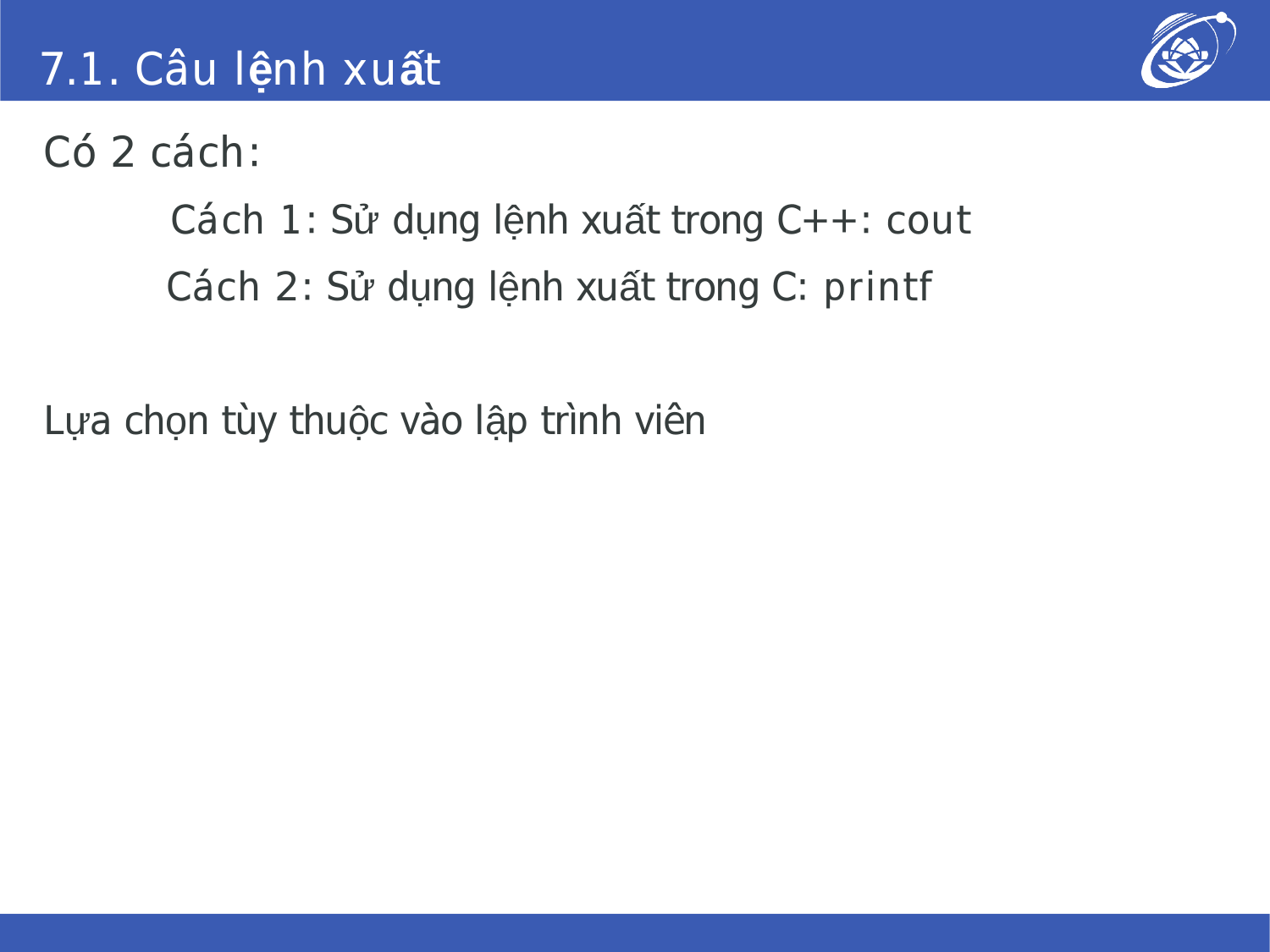

# 7.1. Câu lệnh xuất
Có 2 cách:
	Cách 1: Sử dụng lệnh xuất trong C++: cout
	Cách 2: Sử dụng lệnh xuất trong C: printf

Lựa chọn tùy thuộc vào lập trình viên